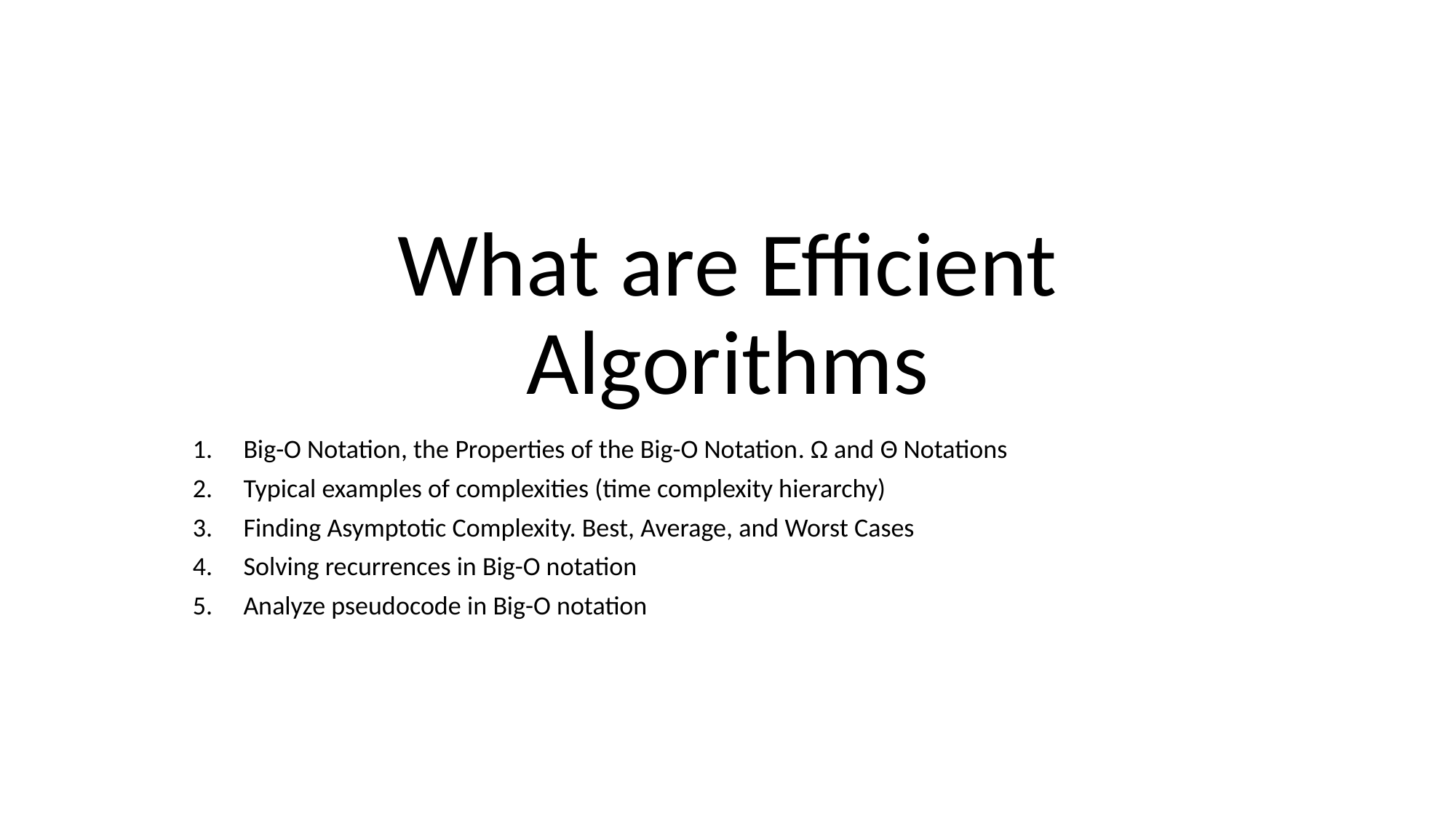

# What are Efficient Algorithms
Big-O Notation, the Properties of the Big-O Notation. Ω and Θ Notations
Typical examples of complexities (time complexity hierarchy)
Finding Asymptotic Complexity. Best, Average, and Worst Cases
Solving recurrences in Big-O notation
Analyze pseudocode in Big-O notation